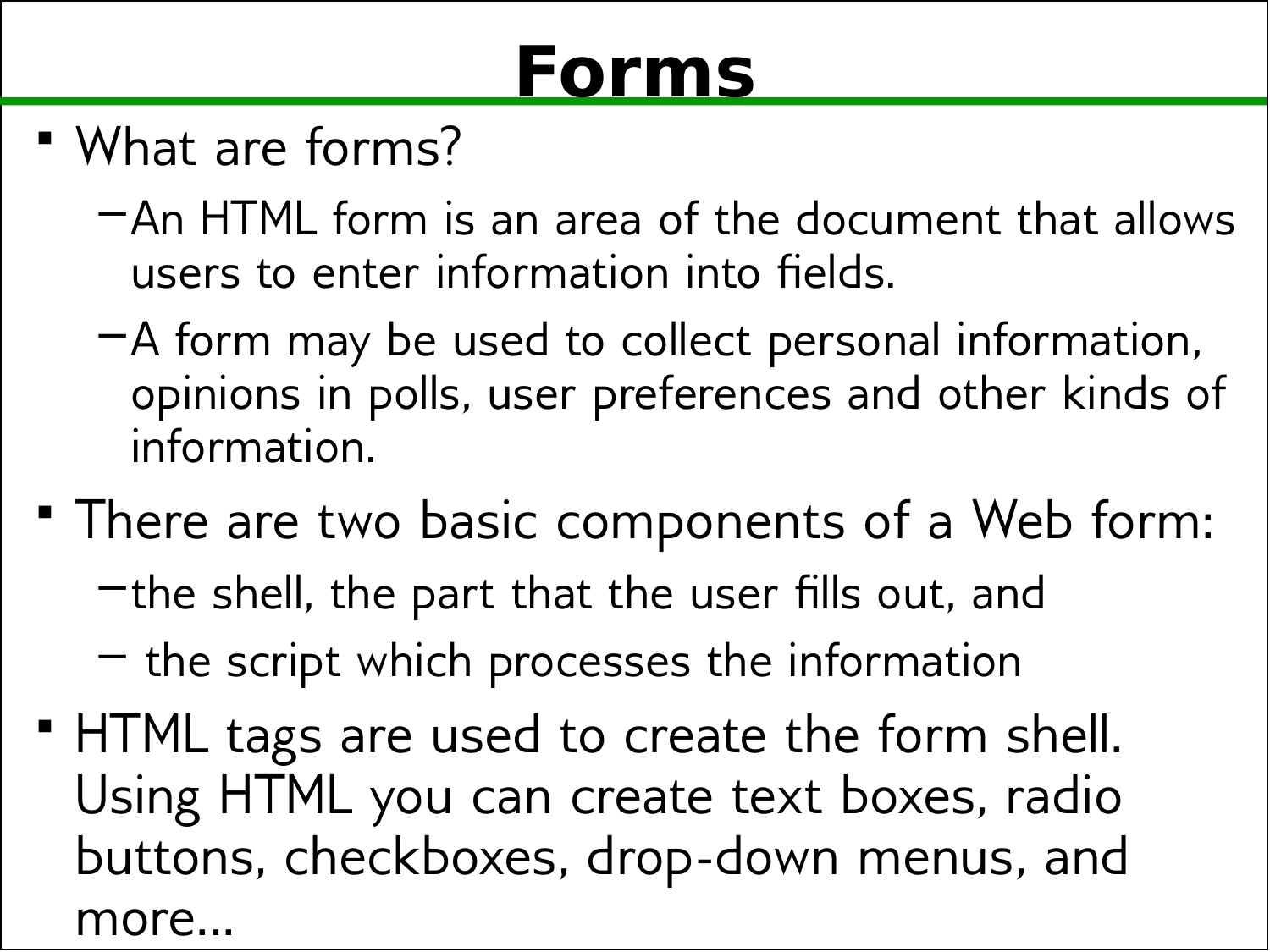

# Forms
What are forms?
An HTML form is an area of the document that allows users to enter information into fields.
A form may be used to collect personal information, opinions in polls, user preferences and other kinds of information.
There are two basic components of a Web form:
the shell, the part that the user fills out, and
 the script which processes the information
HTML tags are used to create the form shell. Using HTML you can create text boxes, radio buttons, checkboxes, drop-down menus, and more...